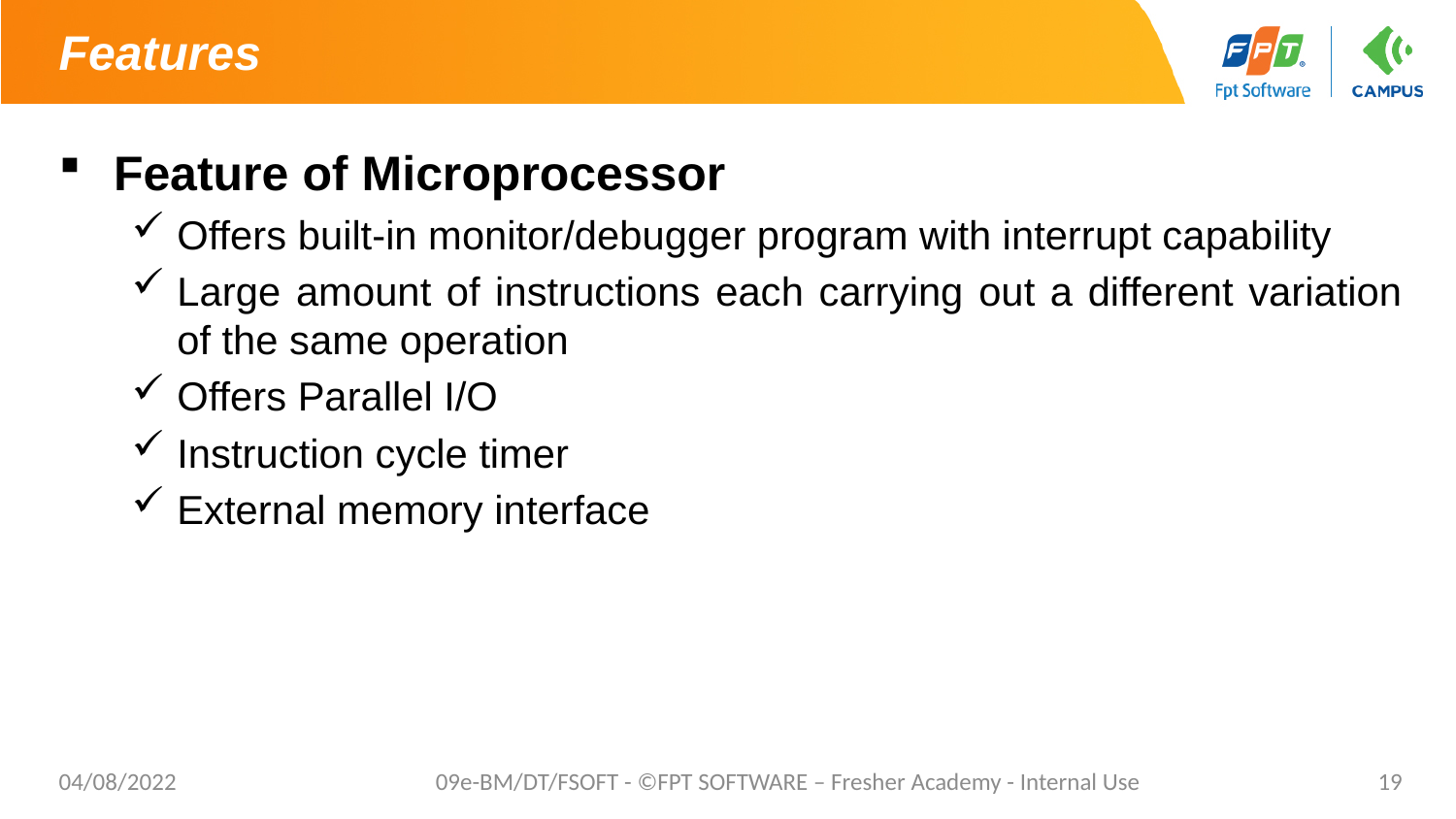

# Features
Feature of Microprocessor
Offers built-in monitor/debugger program with interrupt capability
Large amount of instructions each carrying out a different variation of the same operation
Offers Parallel I/O
Instruction cycle timer
External memory interface
04/08/2022
09e-BM/DT/FSOFT - ©FPT SOFTWARE – Fresher Academy - Internal Use
19